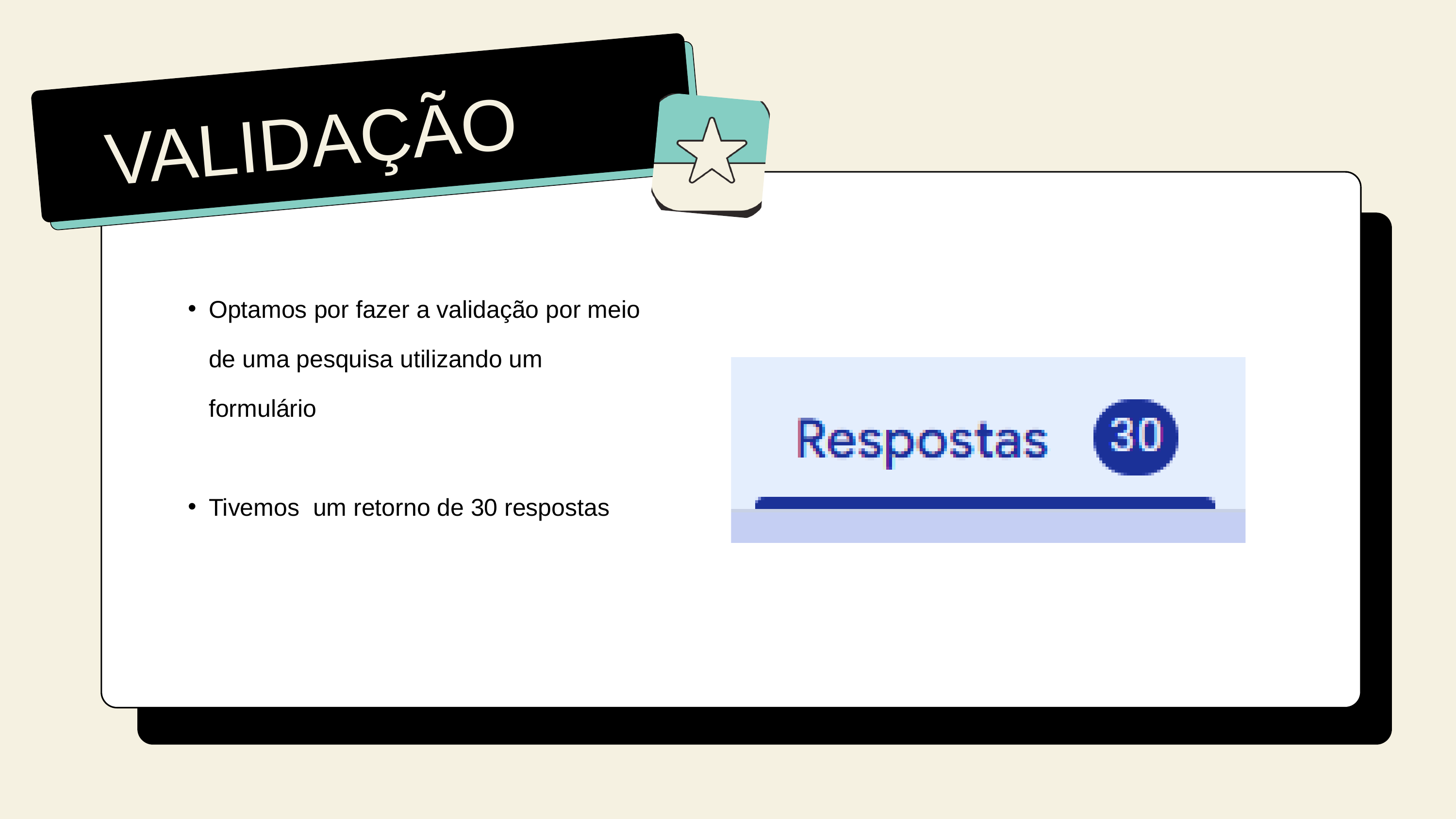

VALIDAÇÃO

Optamos por fazer a validação por meio de uma pesquisa utilizando um  formulário

Tivemos  um retorno de 30 respostas